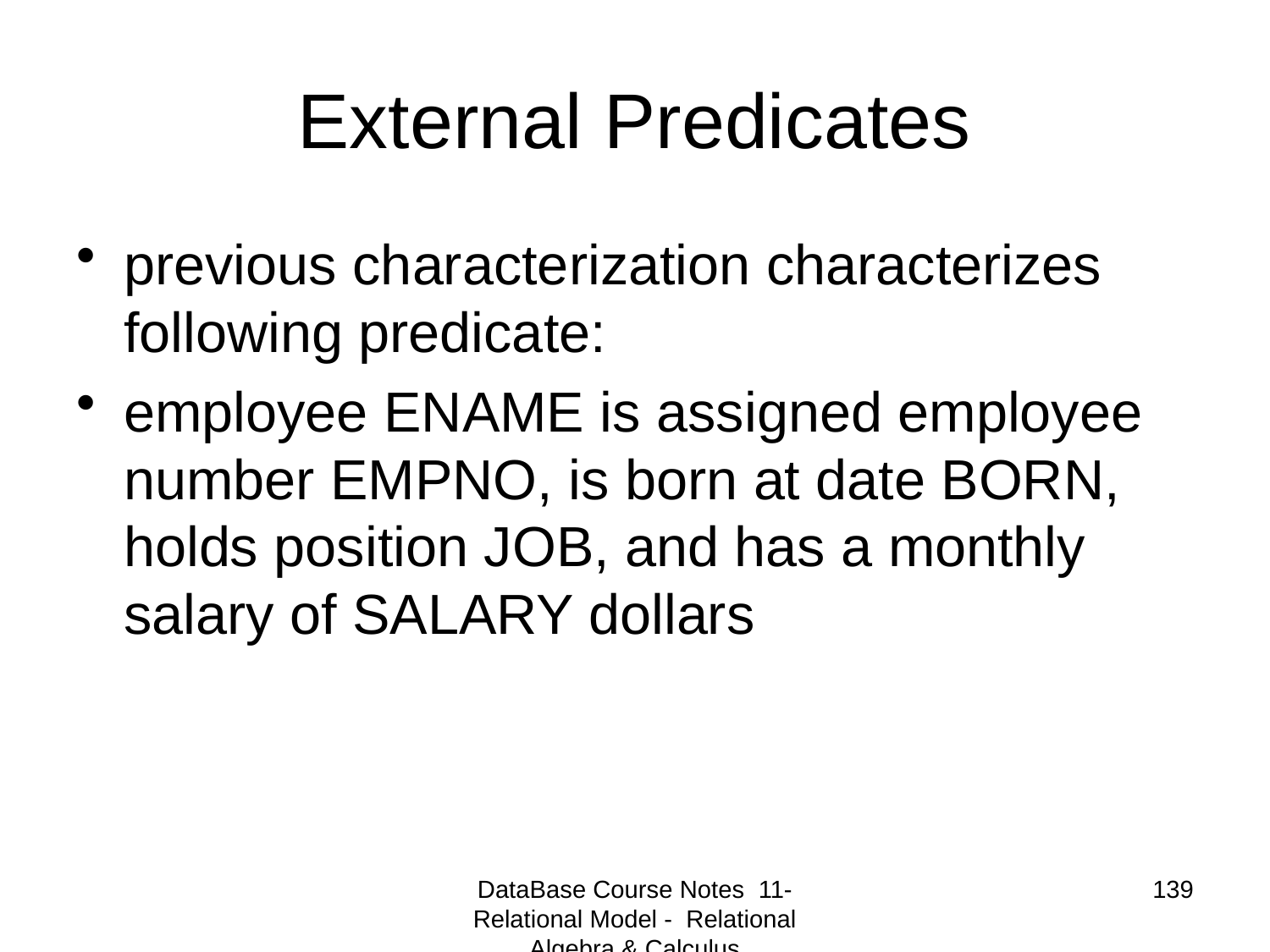

# External Predicates
previous characterization characterizes following predicate:
employee ENAME is assigned employee number EMPNO, is born at date BORN, holds position JOB, and has a monthly salary of SALARY dollars
DataBase Course Notes  11- Relational Model -  Relational Algebra & Calculus
139